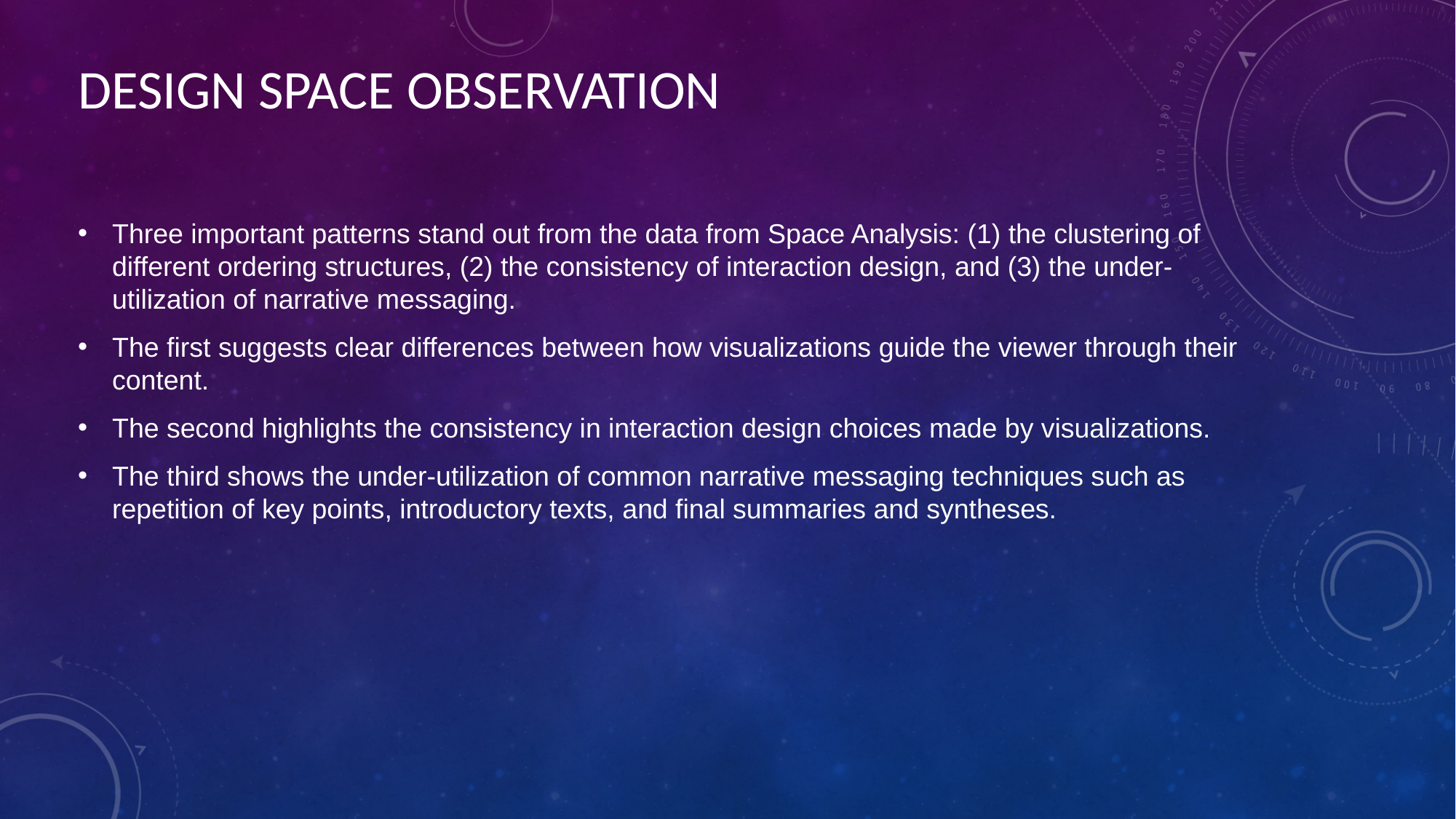

# Design space observation
Three important patterns stand out from the data from Space Analysis: (1) the clustering of different ordering structures, (2) the consistency of interaction design, and (3) the under-utilization of narrative messaging.
The first suggests clear differences between how visualizations guide the viewer through their content.
The second highlights the consistency in interaction design choices made by visualizations.
The third shows the under-utilization of common narrative messaging techniques such as repetition of key points, introductory texts, and final summaries and syntheses.